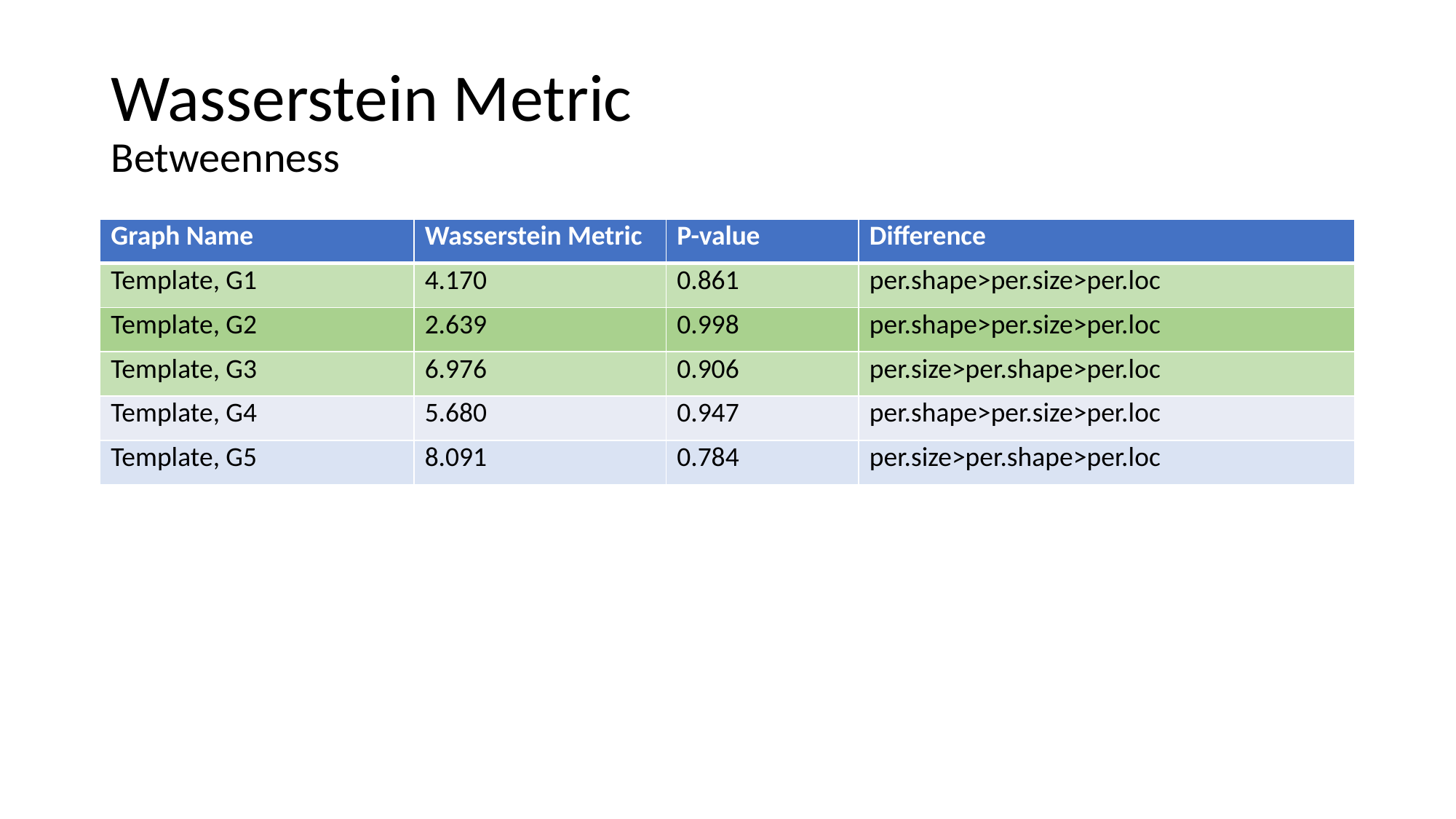

# Wasserstein Metric Betweenness
| Graph Name | Wasserstein Metric | P-value | Difference |
| --- | --- | --- | --- |
| Template, G1 | 4.170 | 0.861 | per.shape>per.size>per.loc |
| Template, G2 | 2.639 | 0.998 | per.shape>per.size>per.loc |
| Template, G3 | 6.976 | 0.906 | per.size>per.shape>per.loc |
| Template, G4 | 5.680 | 0.947 | per.shape>per.size>per.loc |
| Template, G5 | 8.091 | 0.784 | per.size>per.shape>per.loc |